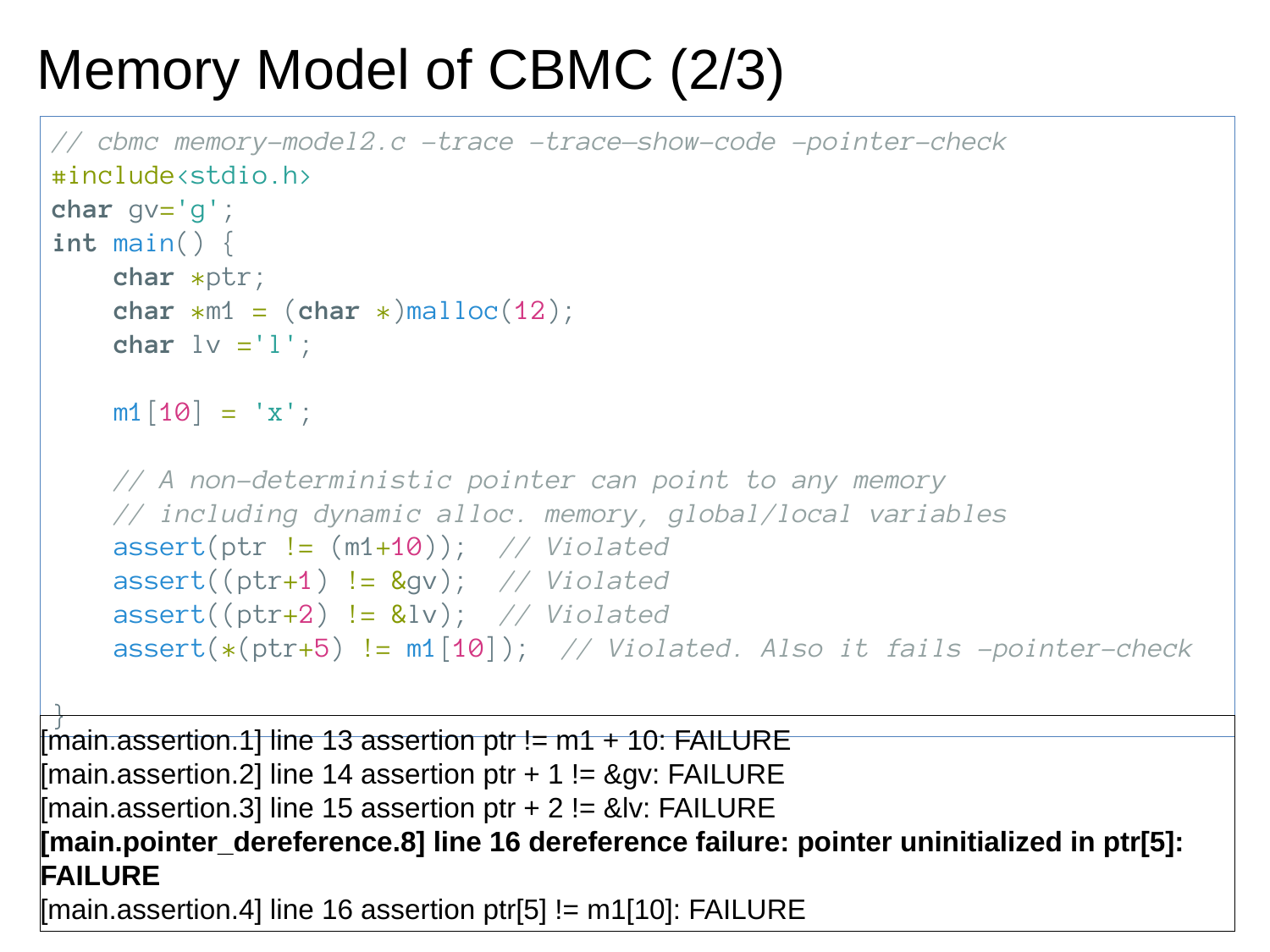

Memory Model of CBMC (2/3)
// cbmc memory-model2.c –trace –trace—show-code –pointer-check
#include<stdio.h>
char gv='g';
int main() {
    char *ptr;
    char *m1 = (char *)malloc(12);
    char lv ='l';

    m1[10] = 'x';

    // A non-deterministic pointer can point to any memory
    // including dynamic alloc. memory, global/local variables
    assert(ptr != (m1+10));  // Violated
    assert((ptr+1) != &gv);  // Violated
    assert((ptr+2) != &lv);  // Violated
    assert(*(ptr+5) != m1[10]);  // Violated. Also it fails -pointer-check
}
[main.assertion.1] line 13 assertion ptr != m1 + 10: FAILURE
[main.assertion.2] line 14 assertion ptr + 1 != &gv: FAILURE
[main.assertion.3] line 15 assertion ptr + 2 != &lv: FAILURE
[main.pointer_dereference.8] line 16 dereference failure: pointer uninitialized in ptr[5]: FAILURE
[main.assertion.4] line 16 assertion ptr[5] != m1[10]: FAILURE